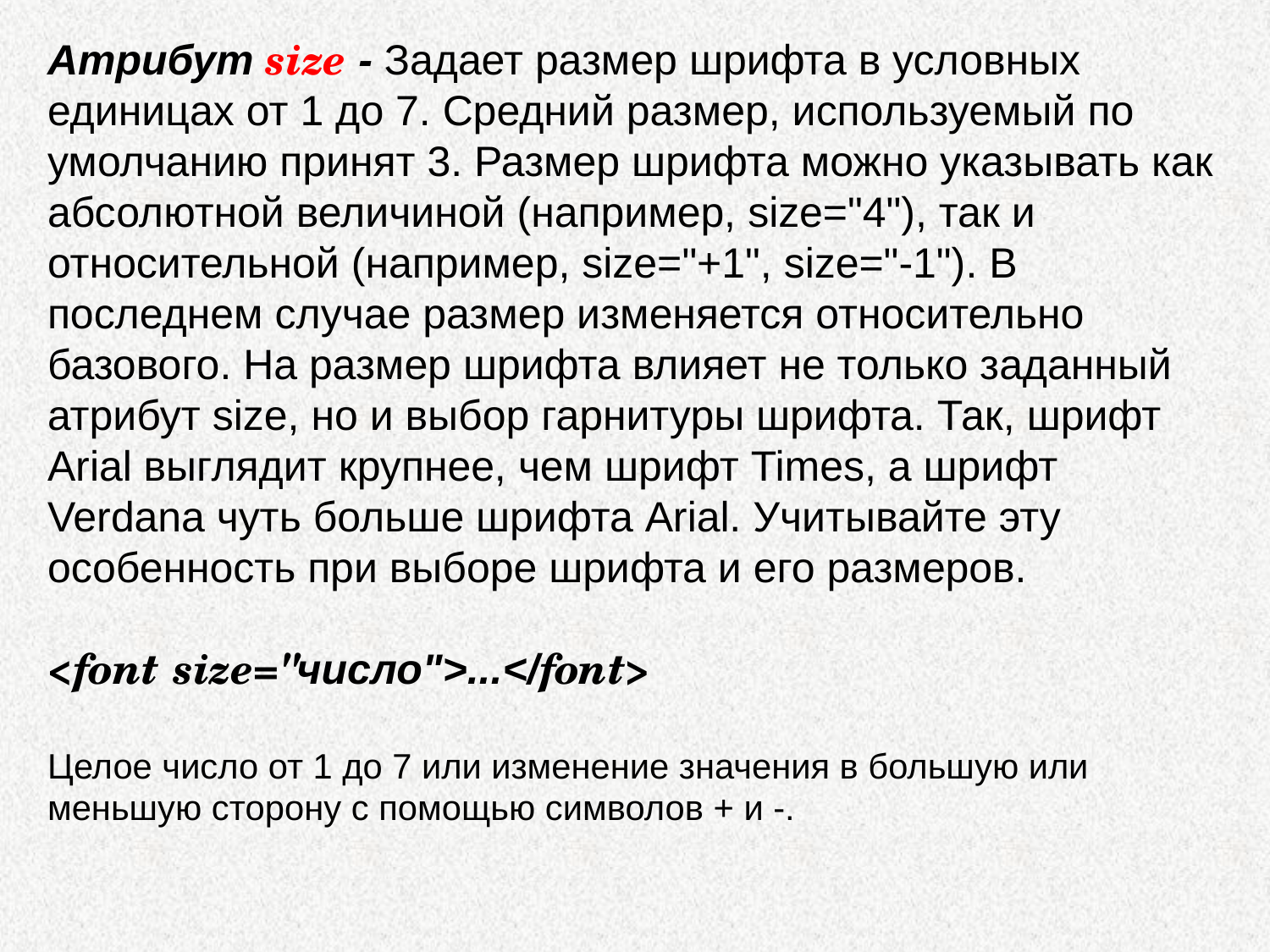

Атрибут size - Задает размер шрифта в условных единицах от 1 до 7. Средний размер, используемый по умолчанию принят 3. Размер шрифта можно указывать как абсолютной величиной (например, size="4"), так и относительной (например, size="+1", size="-1"). В последнем случае размер изменяется относительно базового. На размер шрифта влияет не только заданный атрибут size, но и выбор гарнитуры шрифта. Так, шрифт Arial выглядит крупнее, чем шрифт Times, а шрифт Verdana чуть больше шрифта Arial. Учитывайте эту особенность при выборе шрифта и его размеров.

<font size="число">...</font>

Целое число от 1 до 7 или изменение значения в большую или меньшую сторону с помощью символов + и -.